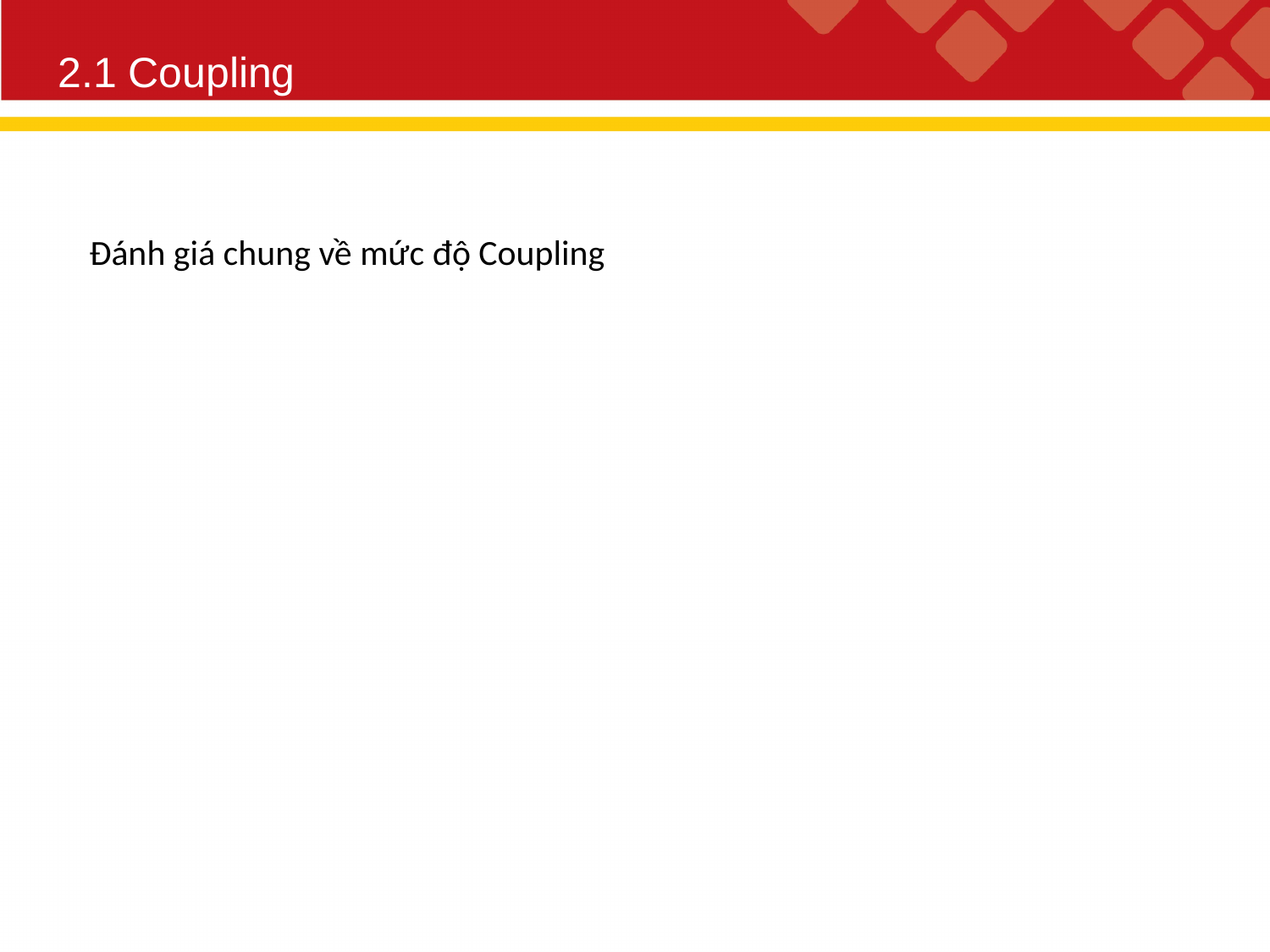

2.1 Coupling
Đánh giá chung về mức độ Coupling